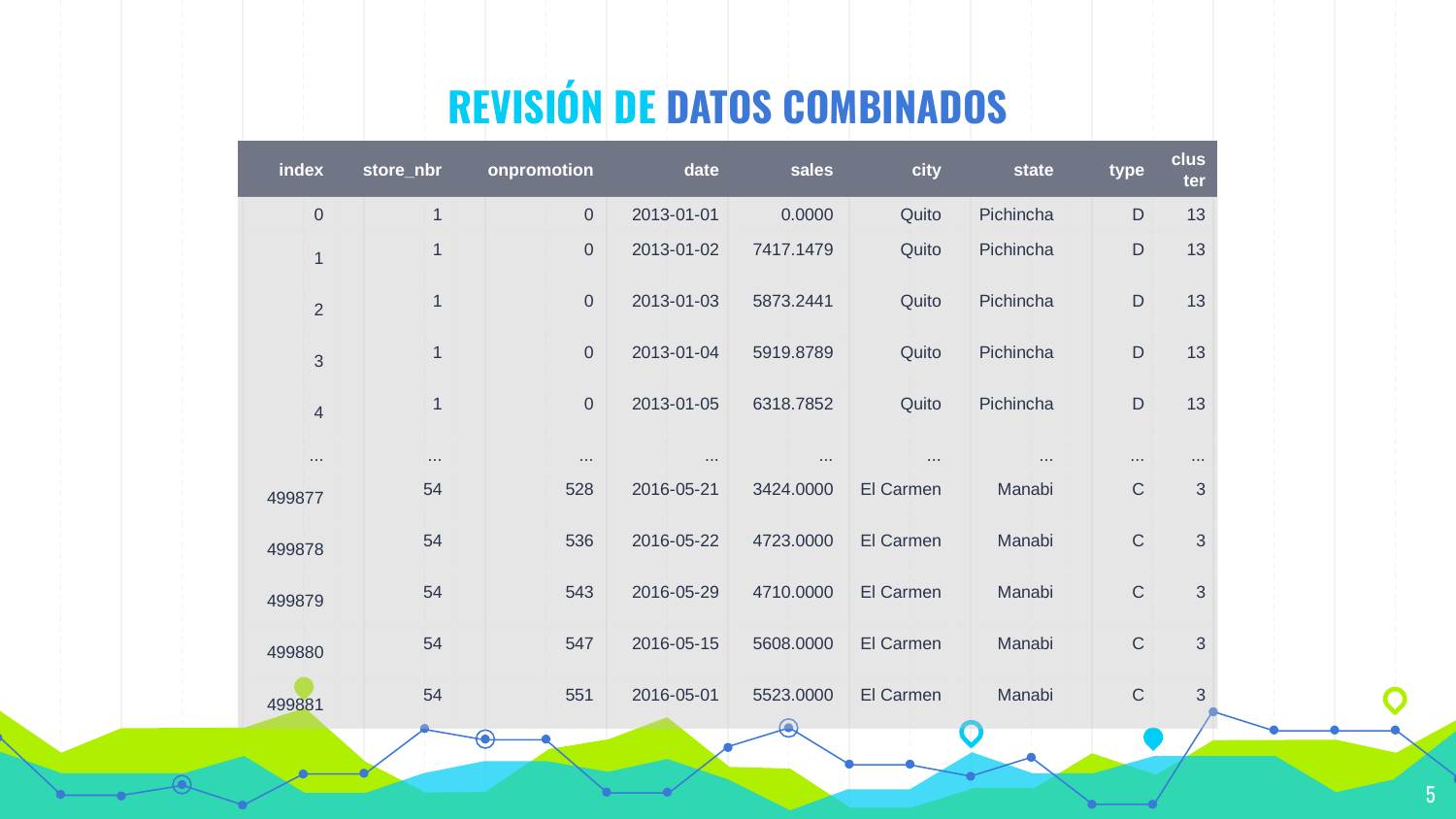

# REVISIÓN DE DATOS COMBINADOS
| index | store\_nbr | onpromotion | date | sales | city | state | type | cluster |
| --- | --- | --- | --- | --- | --- | --- | --- | --- |
| 0 | 1 | 0 | 2013-01-01 | 0.0000 | Quito | Pichincha | D | 13 |
| 1 | 1 | 0 | 2013-01-02 | 7417.1479 | Quito | Pichincha | D | 13 |
| 2 | 1 | 0 | 2013-01-03 | 5873.2441 | Quito | Pichincha | D | 13 |
| 3 | 1 | 0 | 2013-01-04 | 5919.8789 | Quito | Pichincha | D | 13 |
| 4 | 1 | 0 | 2013-01-05 | 6318.7852 | Quito | Pichincha | D | 13 |
| ... | ... | ... | ... | ... | ... | ... | ... | ... |
| 499877 | 54 | 528 | 2016-05-21 | 3424.0000 | El Carmen | Manabi | C | 3 |
| 499878 | 54 | 536 | 2016-05-22 | 4723.0000 | El Carmen | Manabi | C | 3 |
| 499879 | 54 | 543 | 2016-05-29 | 4710.0000 | El Carmen | Manabi | C | 3 |
| 499880 | 54 | 547 | 2016-05-15 | 5608.0000 | El Carmen | Manabi | C | 3 |
| 499881 | 54 | 551 | 2016-05-01 | 5523.0000 | El Carmen | Manabi | C | 3 |
5